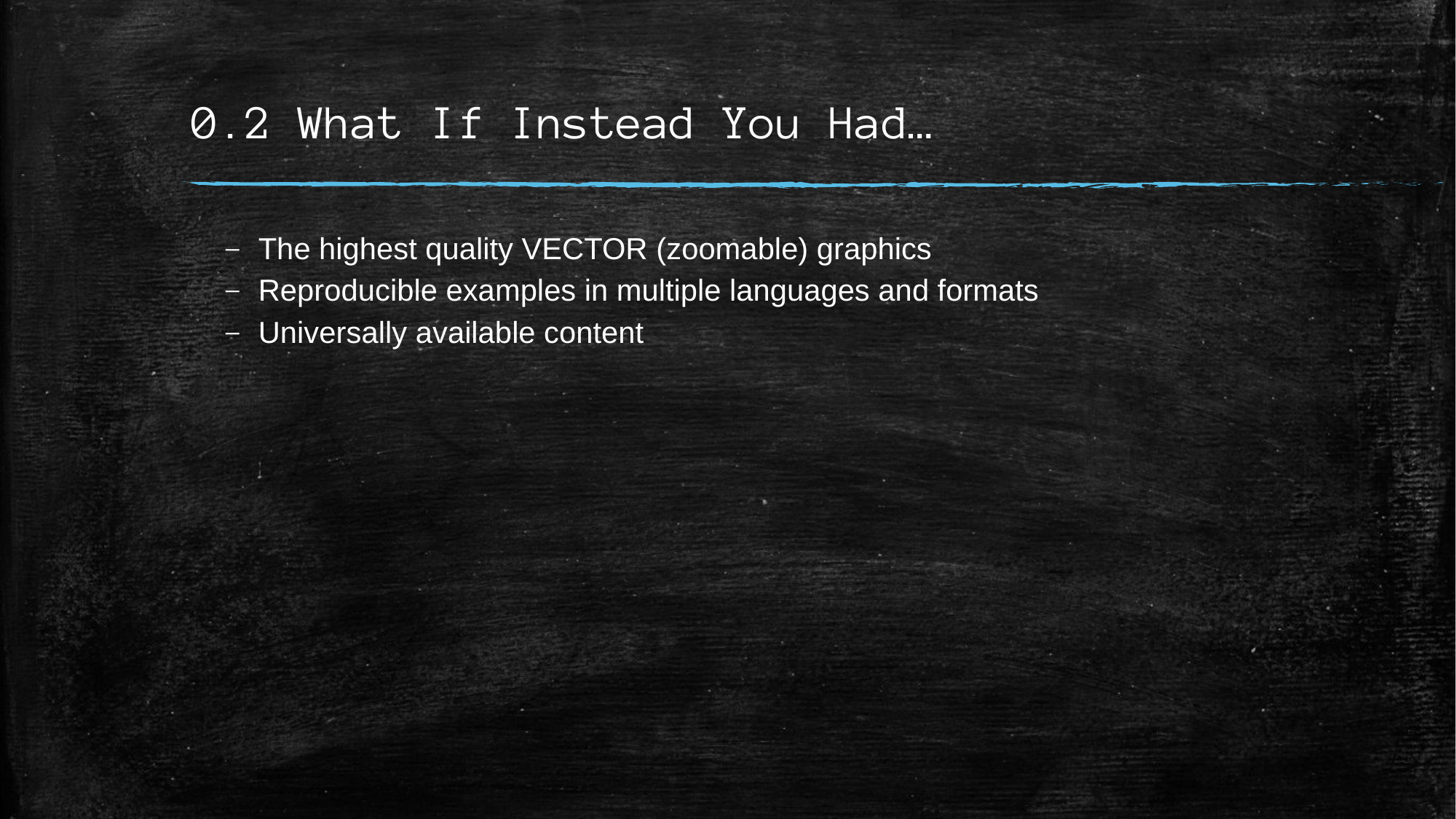

# 0.2 What If Instead You Had…
The highest quality VECTOR (zoomable) graphics
Reproducible examples in multiple languages and formats
Universally available content